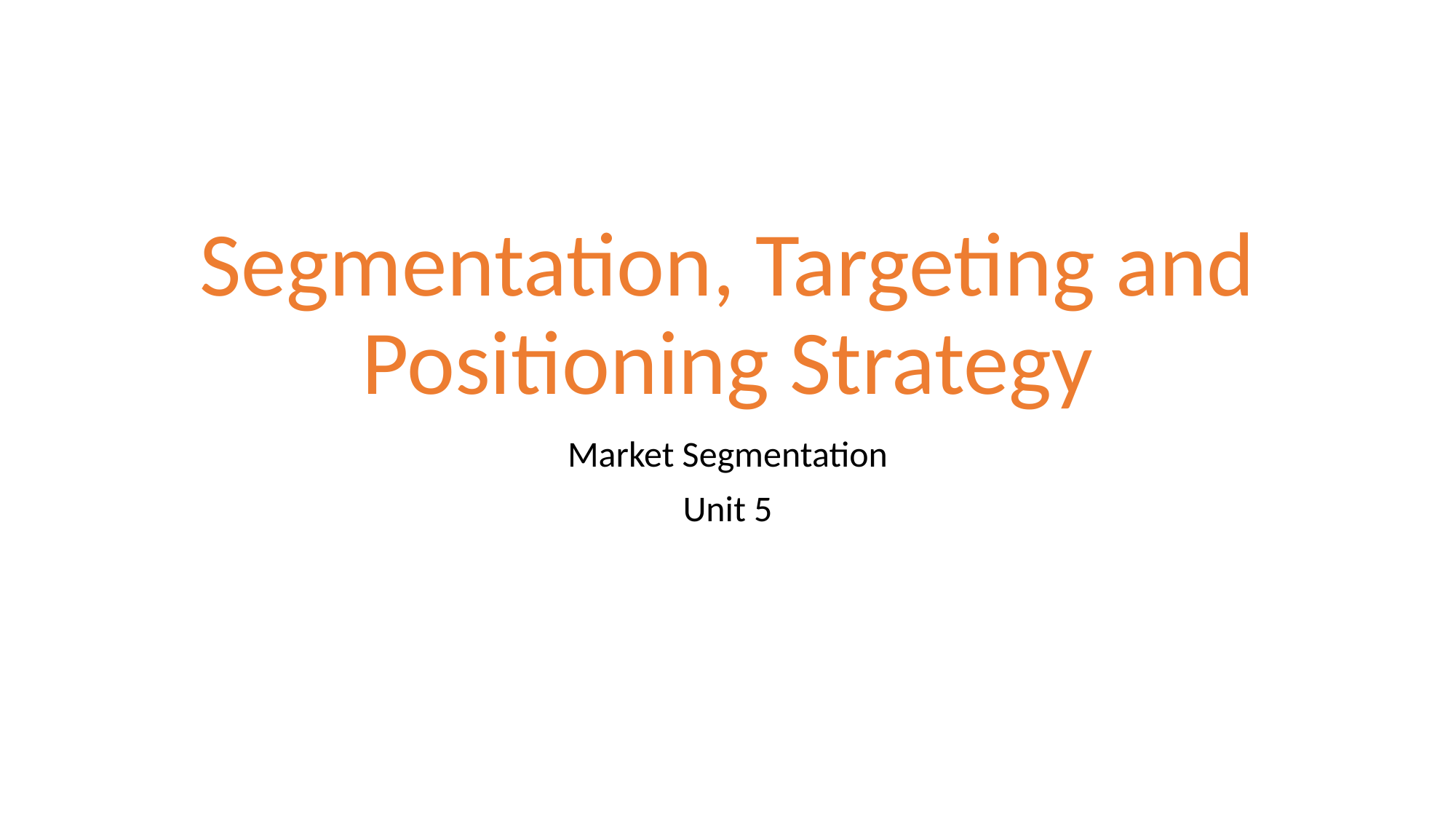

# Segmentation, Targeting and Positioning Strategy
Market Segmentation
Unit 5